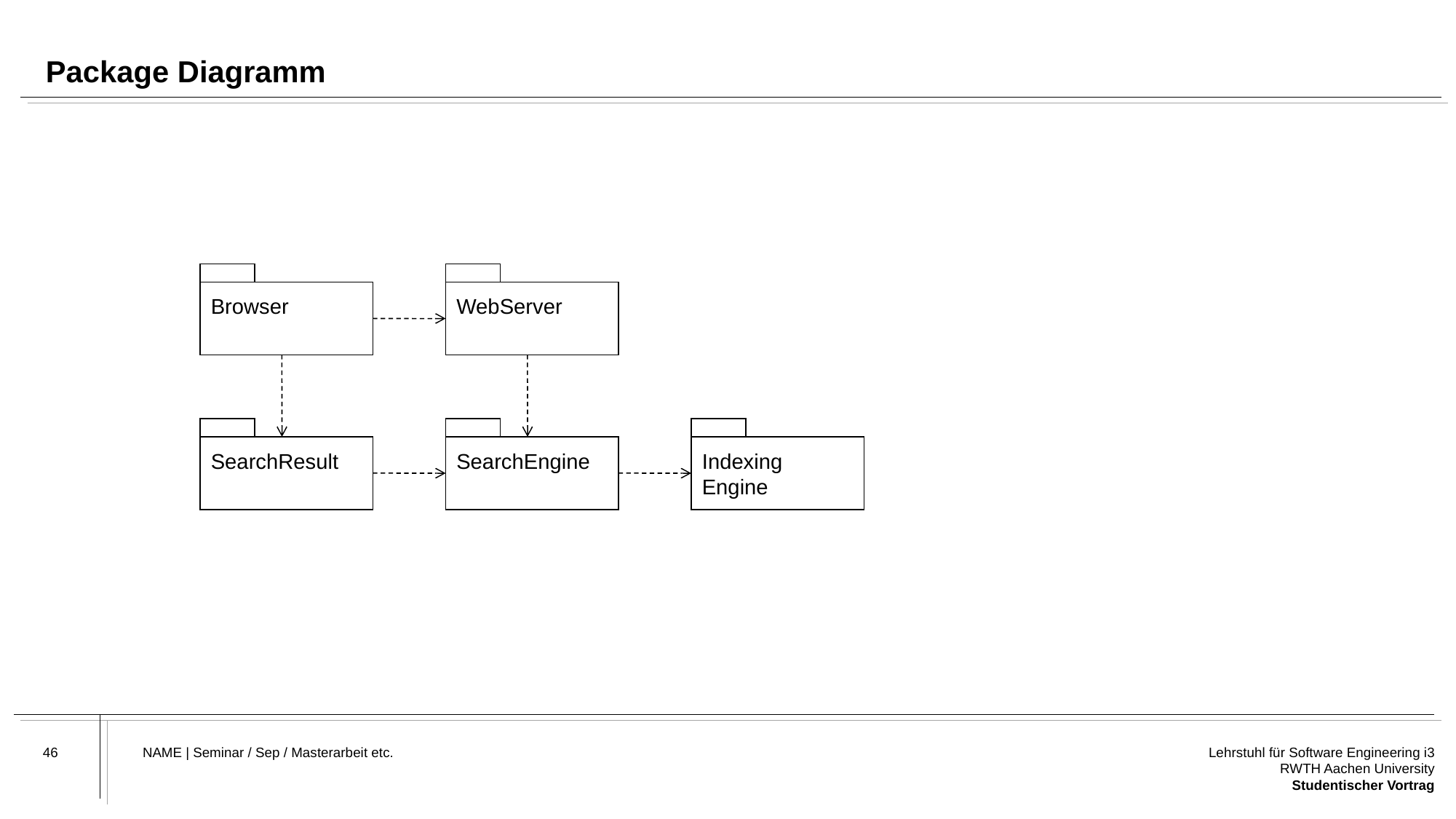

# Package Diagramm

Browser

WebServer

SearchResult

SearchEngine

Indexing
Engine